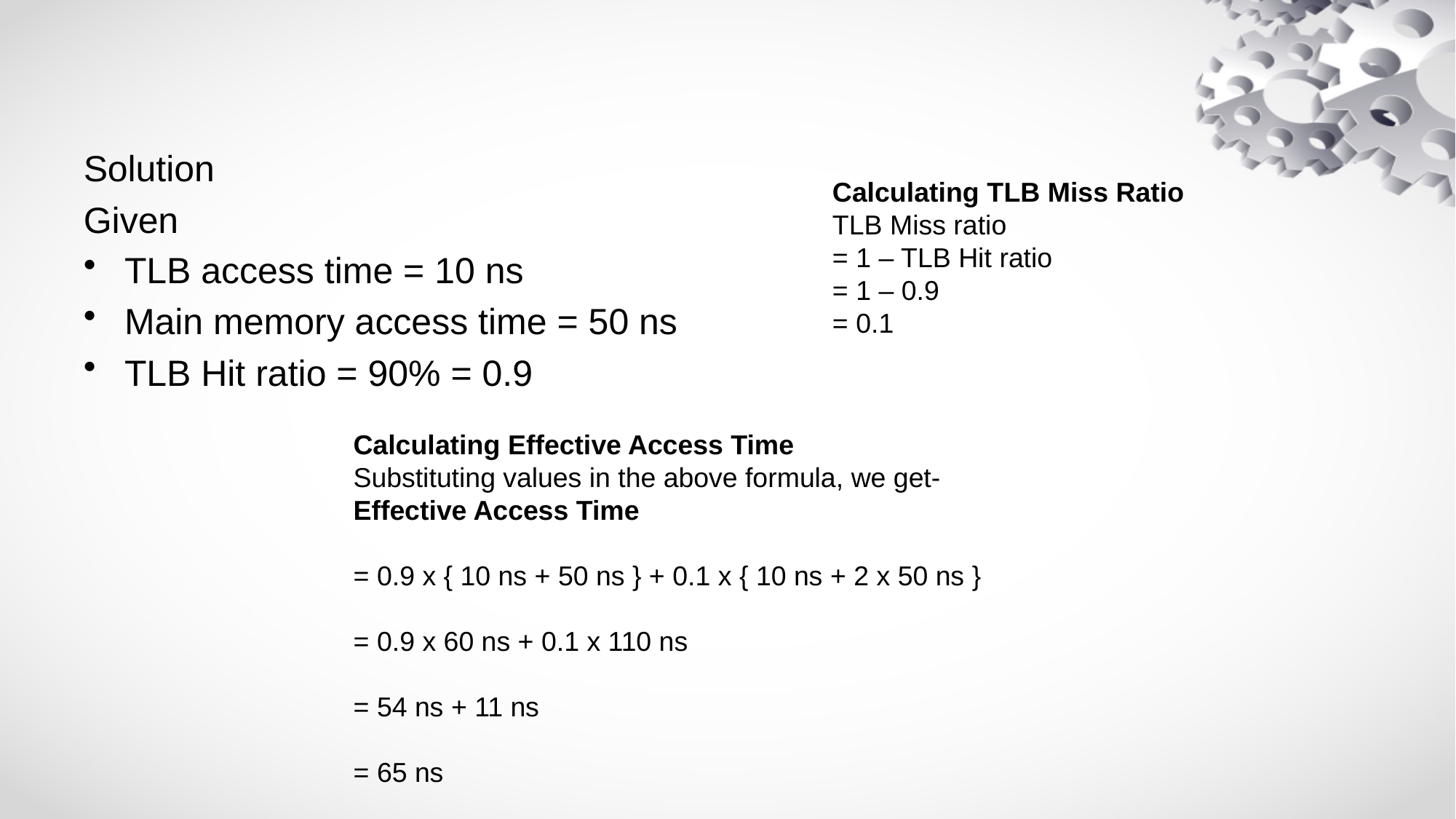

#
Solution
Given
TLB access time = 10 ns
Main memory access time = 50 ns
TLB Hit ratio = 90% = 0.9
Calculating TLB Miss Ratio
TLB Miss ratio
= 1 – TLB Hit ratio
= 1 – 0.9
= 0.1
Calculating Effective Access Time
Substituting values in the above formula, we get-
Effective Access Time

= 0.9 x { 10 ns + 50 ns } + 0.1 x { 10 ns + 2 x 50 ns }

= 0.9 x 60 ns + 0.1 x 110 ns

= 54 ns + 11 ns

= 65 ns